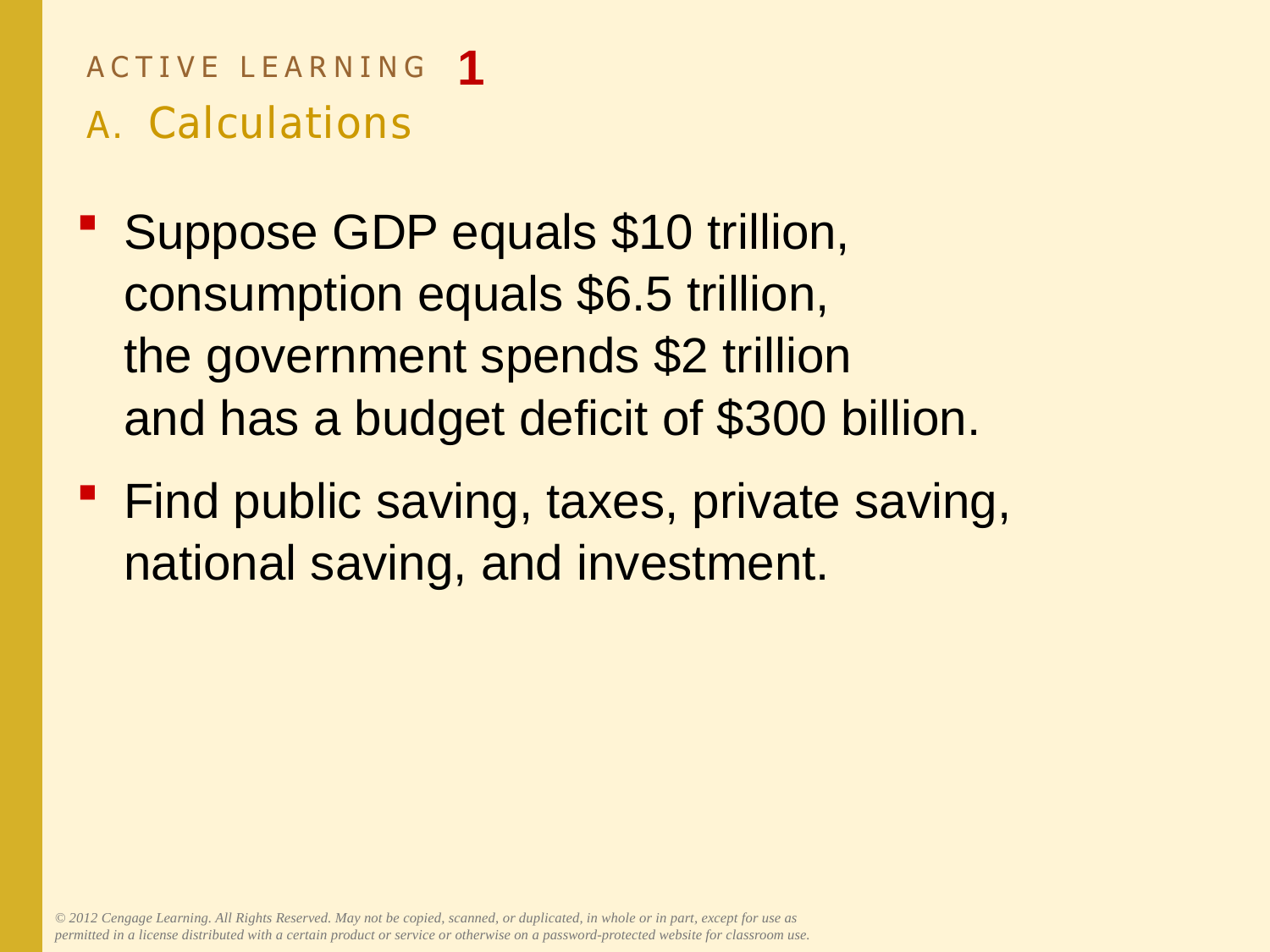

# ACTIVE LEARNING   1 A.  Calculations
Suppose GDP equals $10 trillion,
consumption equals $6.5 trillion,
the government spends $2 trillion
and has a budget deficit of $300 billion.
Find public saving, taxes, private saving, national saving, and investment.
© 2012 Cengage Learning. All Rights Reserved. May not be copied, scanned, or duplicated, in whole or in part, except for use as permitted in a license distributed with a certain product or service or otherwise on a password-protected website for classroom use.